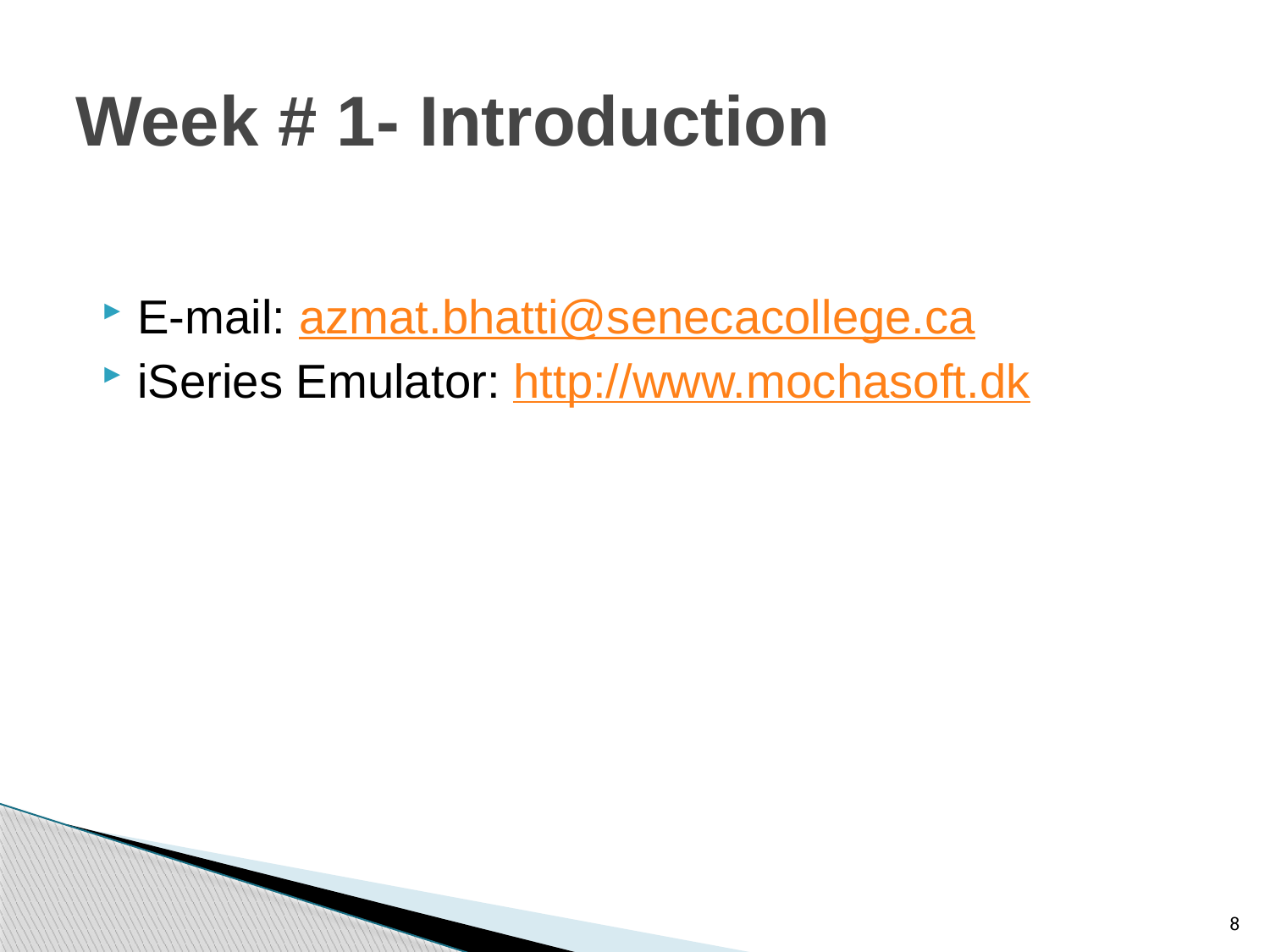

# Week # 1- Introduction
E-mail: azmat.bhatti@senecacollege.ca
iSeries Emulator: http://www.mochasoft.dk

8